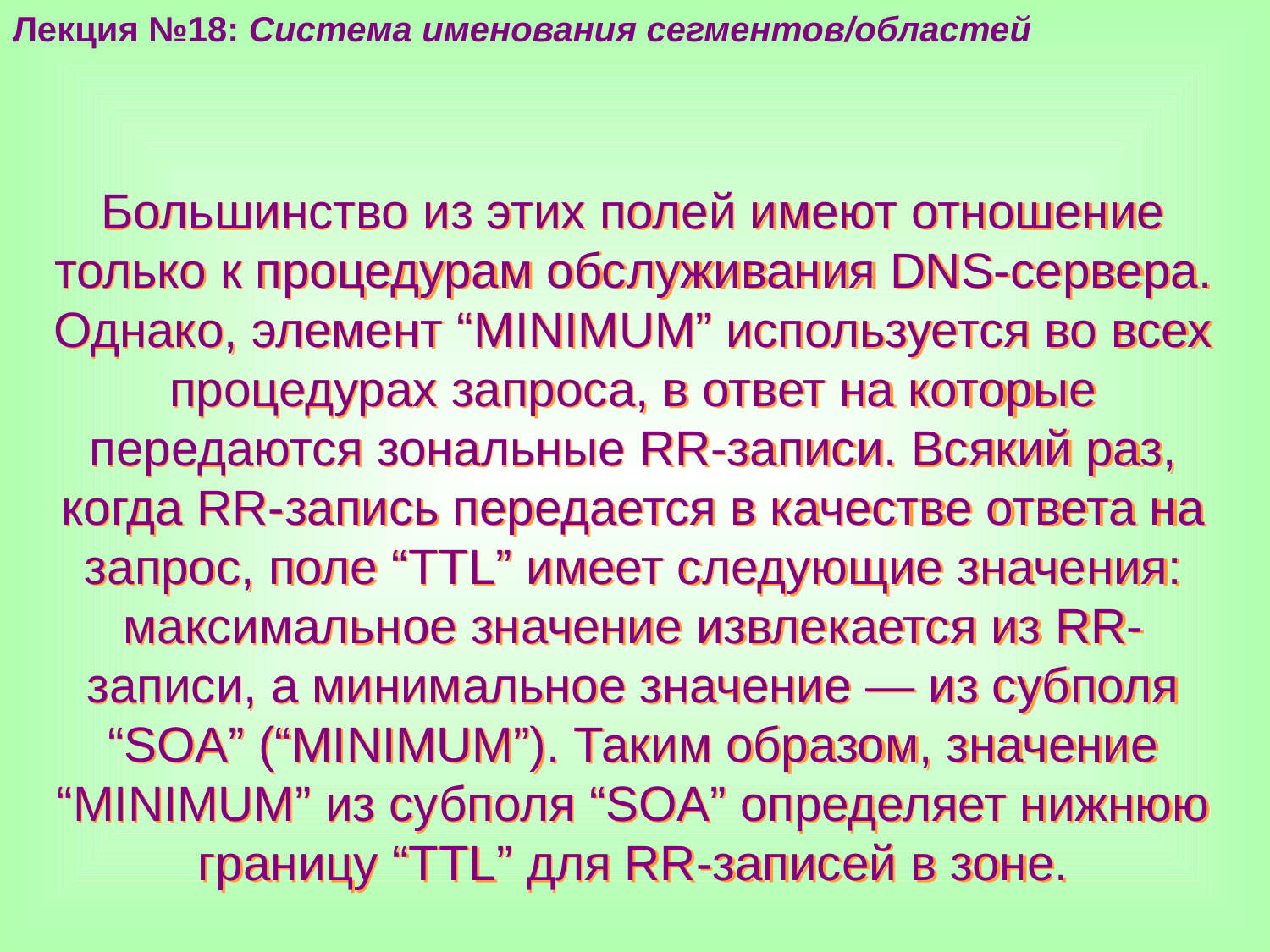

Лекция №18: Система именования сегментов/областей
Большинство из этих полей имеют отношение только к процедурам обслуживания DNS-сервера. Однако, элемент “MINIMUM” используется во всех процедурах запроса, в ответ на которые передаются зональные RR-записи. Всякий раз, когда RR-запись передается в качестве ответа на запрос, поле “TTL” имеет следующие значения: максимальное значение извлекается из RR-записи, а минимальное значение — из субполя “SOA” (“MINIMUM”). Таким образом, значение “MINIMUM” из субполя “SOA” определяет нижнюю границу “TTL” для RR-записей в зоне.